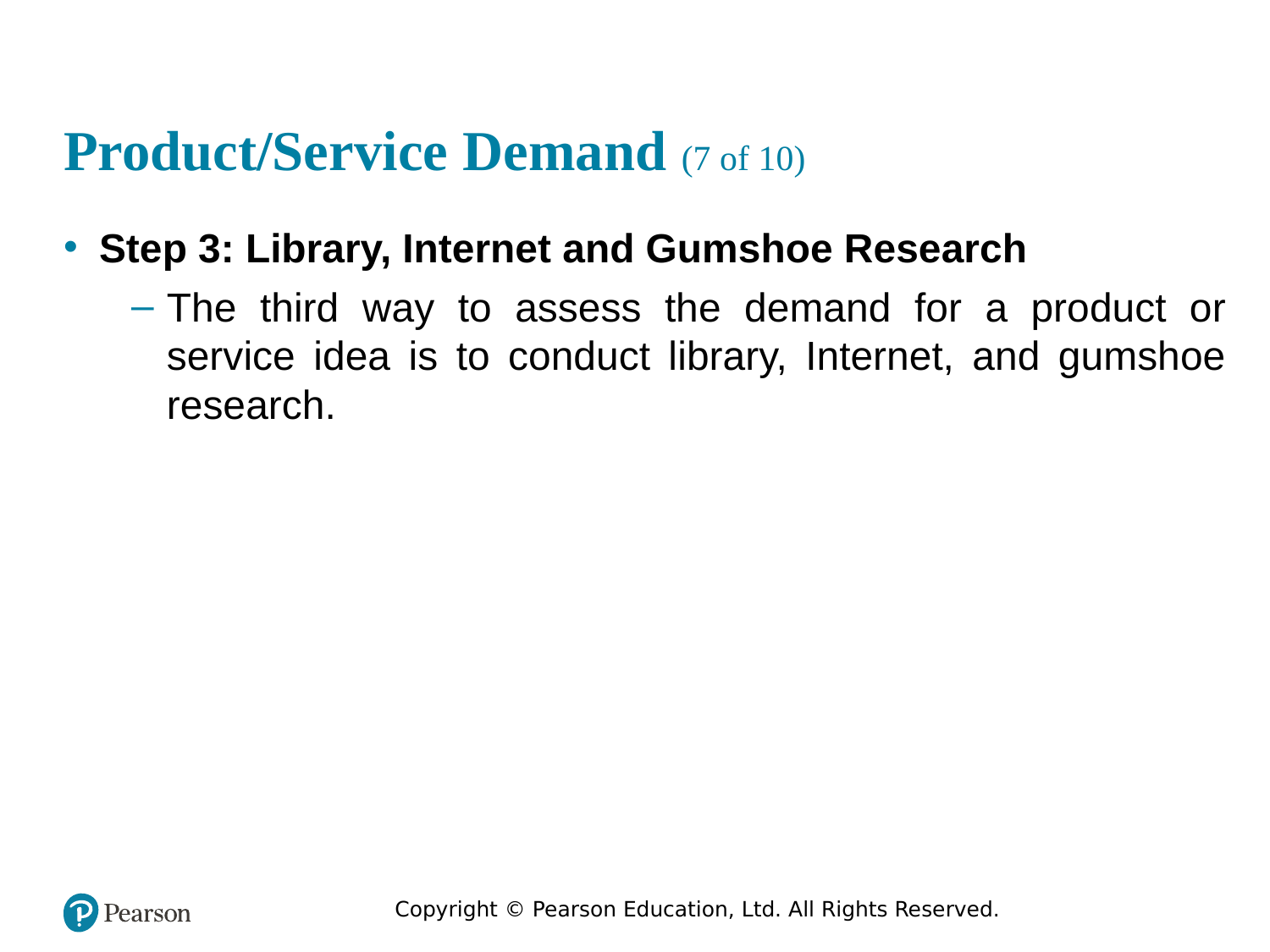

# Product/Service Demand (7 of 10)
Step 3: Library, Internet and Gumshoe Research
The third way to assess the demand for a product or service idea is to conduct library, Internet, and gumshoe research.